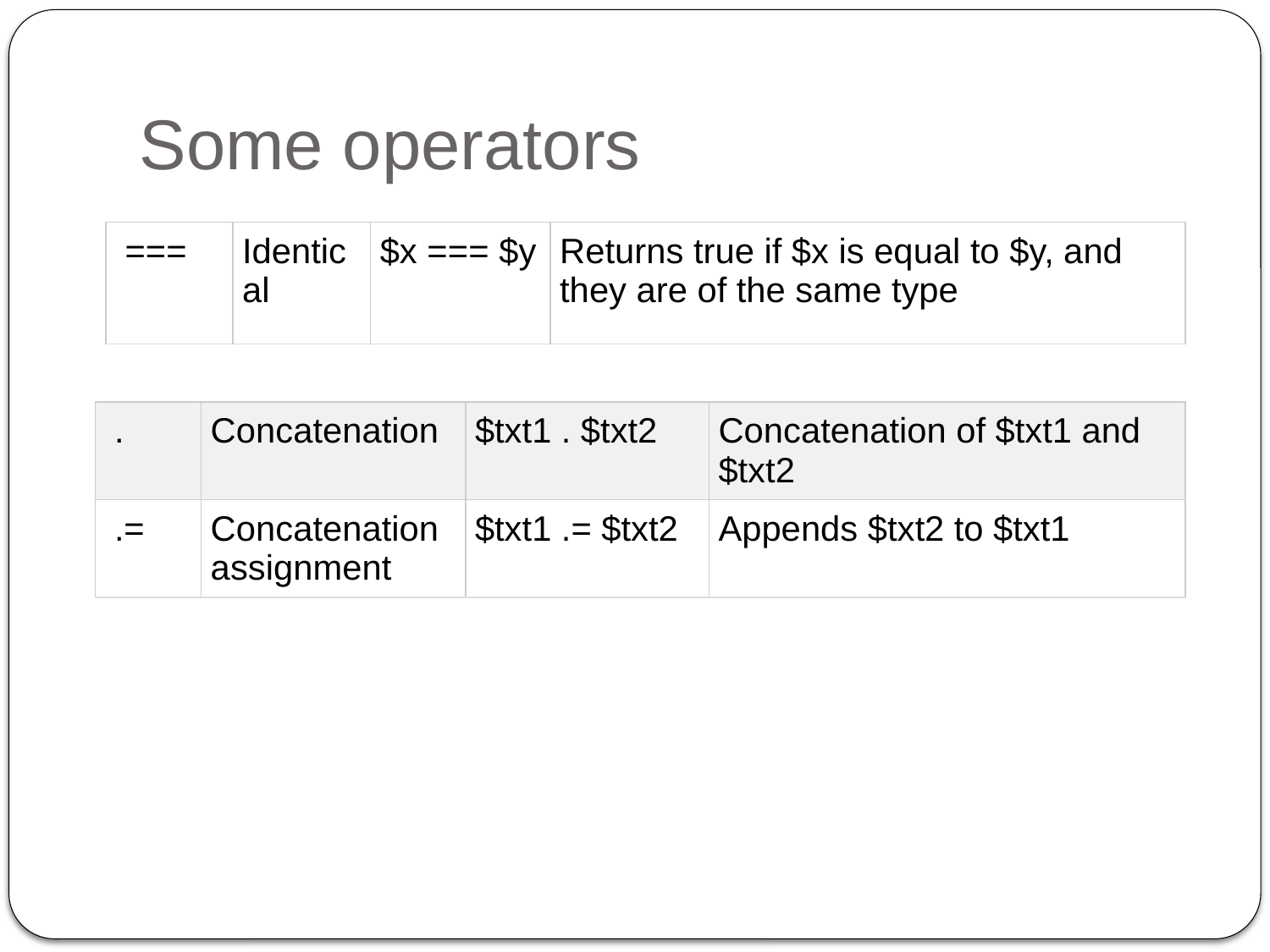

# Some operators
| === | Identical | $x === $y | Returns true if $x is equal to $y, and they are of the same type |
| --- | --- | --- | --- |
| . | Concatenation | $txt1 . $txt2 | Concatenation of $txt1 and $txt2 |
| --- | --- | --- | --- |
| .= | Concatenation assignment | $txt1 .= $txt2 | Appends $txt2 to $txt1 |